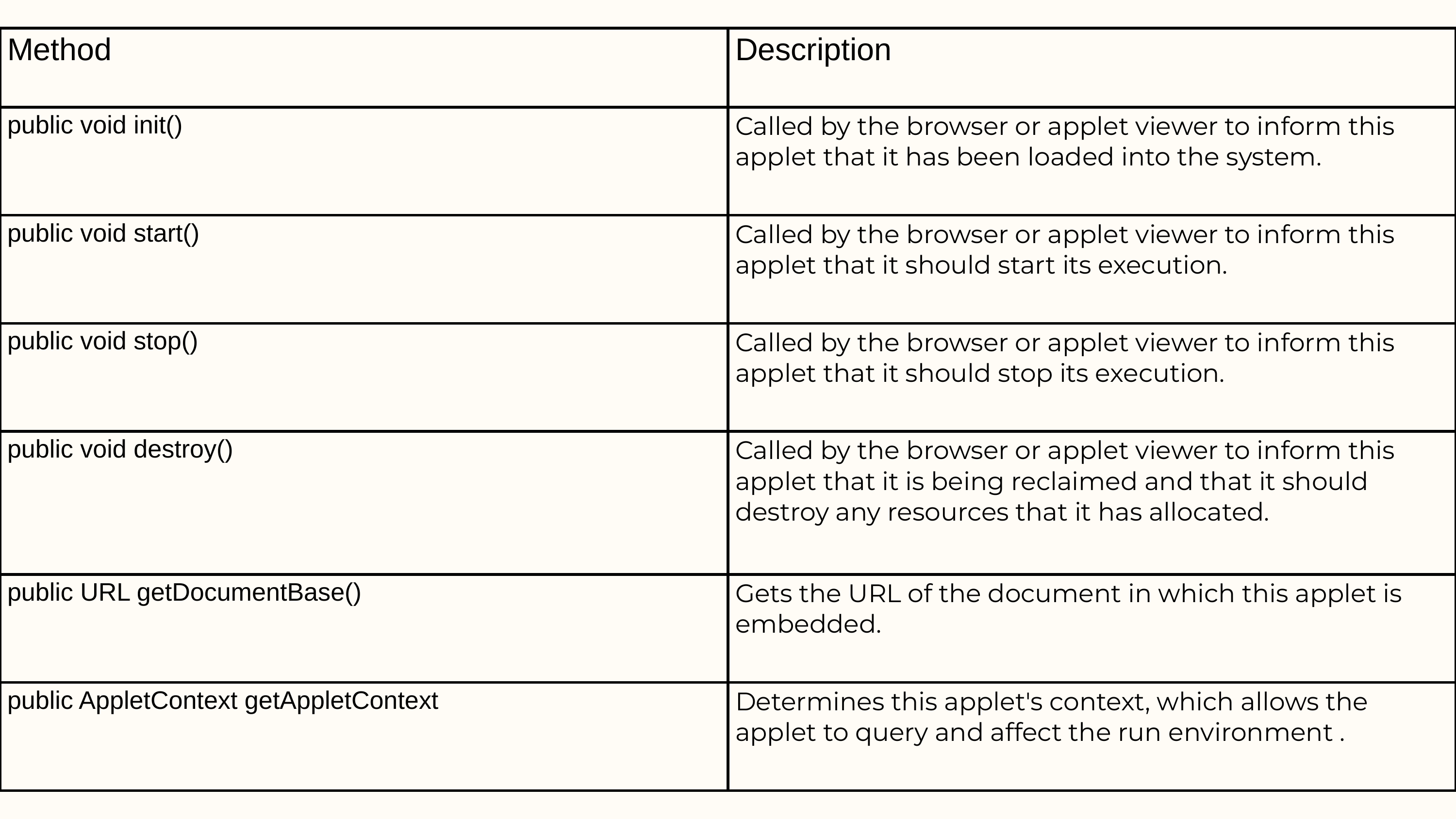

| Method | Description |
| --- | --- |
| public void init() | Called by the browser or applet viewer to inform this applet that it has been loaded into the system. |
| public void start() | Called by the browser or applet viewer to inform this applet that it should start its execution. |
| public void stop() | Called by the browser or applet viewer to inform this applet that it should stop its execution. |
| public void destroy() | Called by the browser or applet viewer to inform this applet that it is being reclaimed and that it should destroy any resources that it has allocated. |
| public URL getDocumentBase() | Gets the URL of the document in which this applet is embedded. |
| public AppletContext getAppletContext | Determines this applet's context, which allows the applet to query and affect the run environment . |